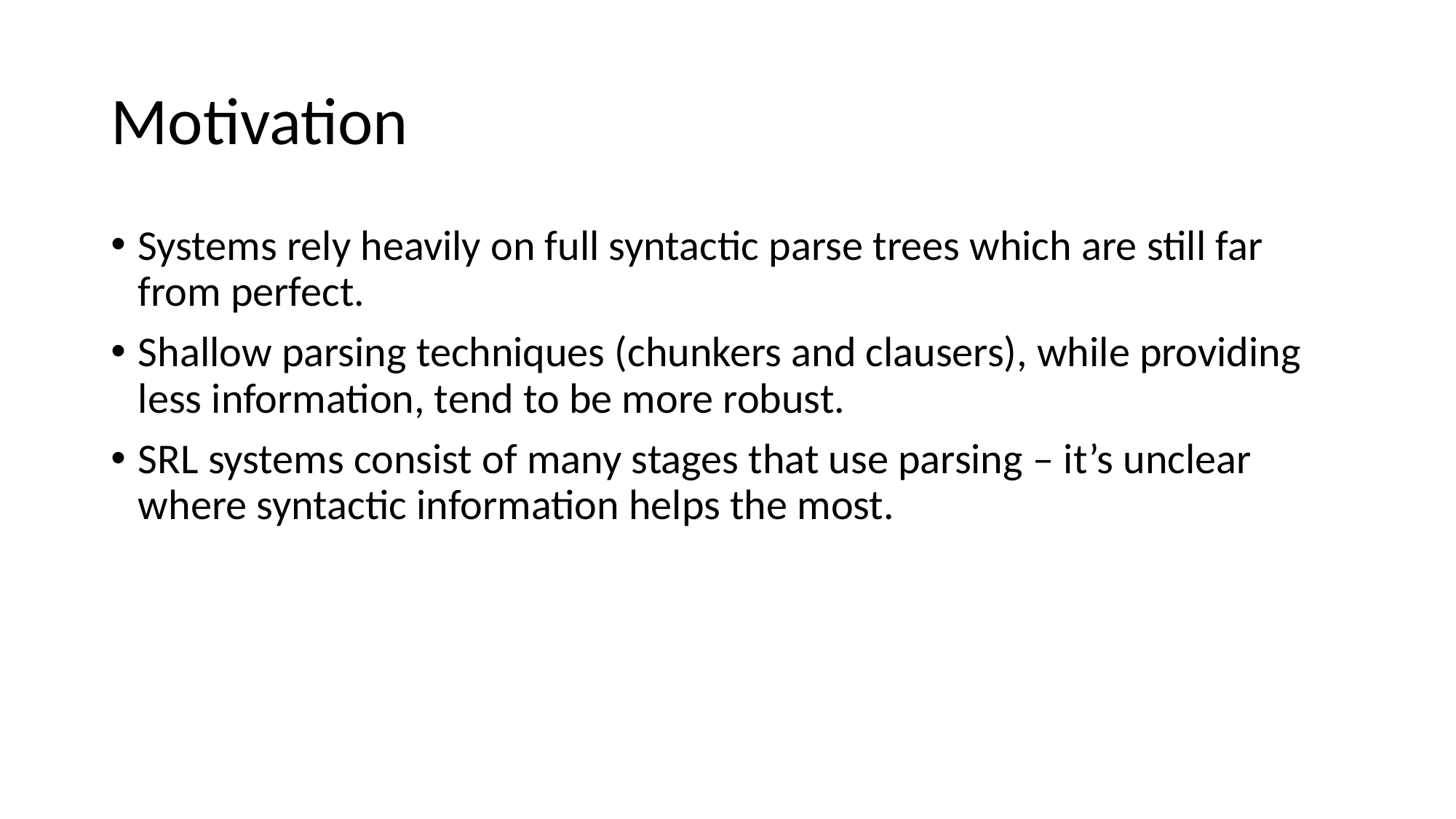

# Motivation
Systems rely heavily on full syntactic parse trees which are still far from perfect.
Shallow parsing techniques (chunkers and clausers), while providing less information, tend to be more robust.
SRL systems consist of many stages that use parsing – it’s unclear where syntactic information helps the most.